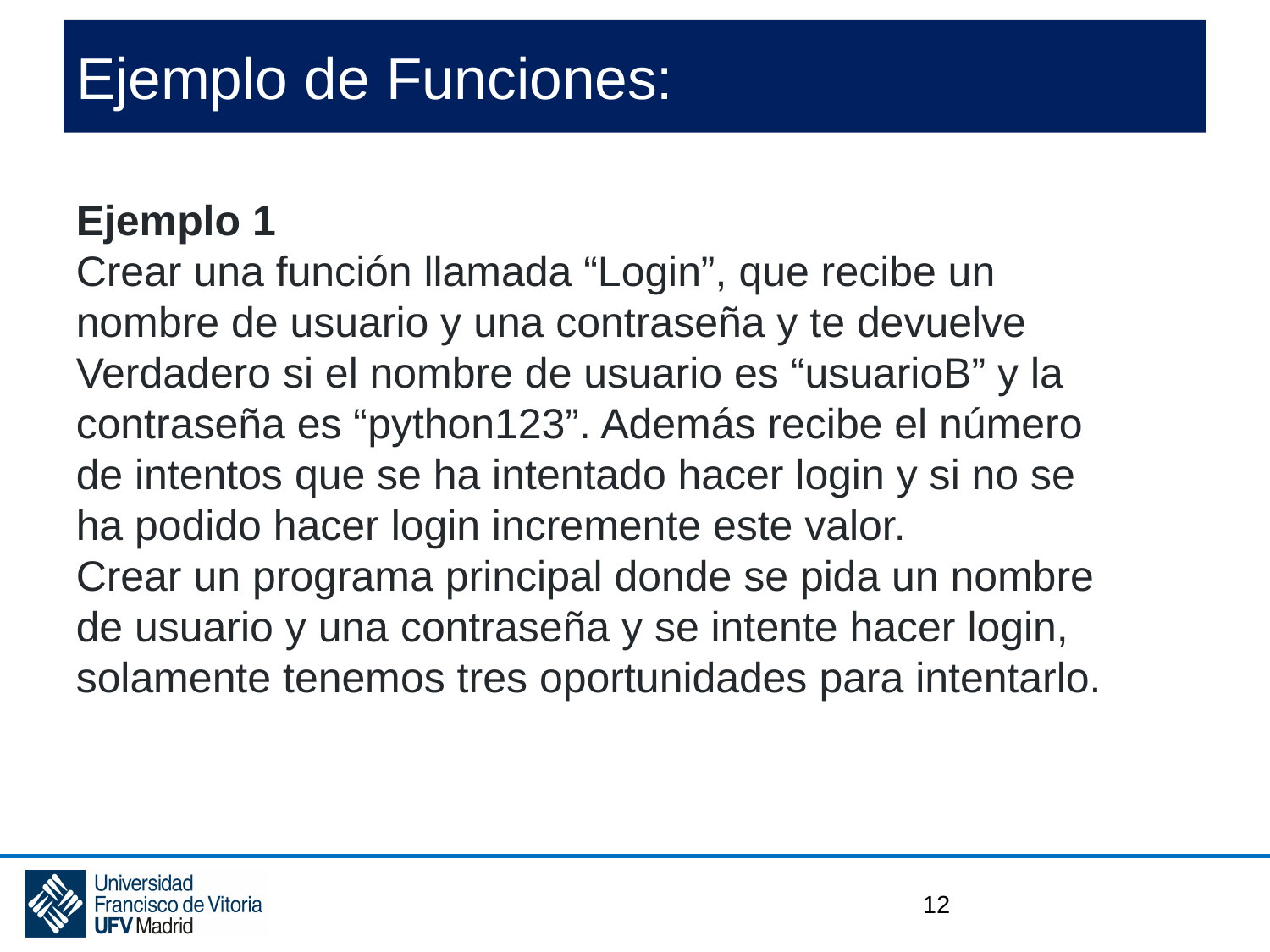

# Ejemplo de Funciones:
Ejemplo 1
Crear una función llamada “Login”, que recibe un nombre de usuario y una contraseña y te devuelve Verdadero si el nombre de usuario es “usuarioB” y la contraseña es “python123”. Además recibe el número de intentos que se ha intentado hacer login y si no se ha podido hacer login incremente este valor.
Crear un programa principal donde se pida un nombre de usuario y una contraseña y se intente hacer login, solamente tenemos tres oportunidades para intentarlo.
12